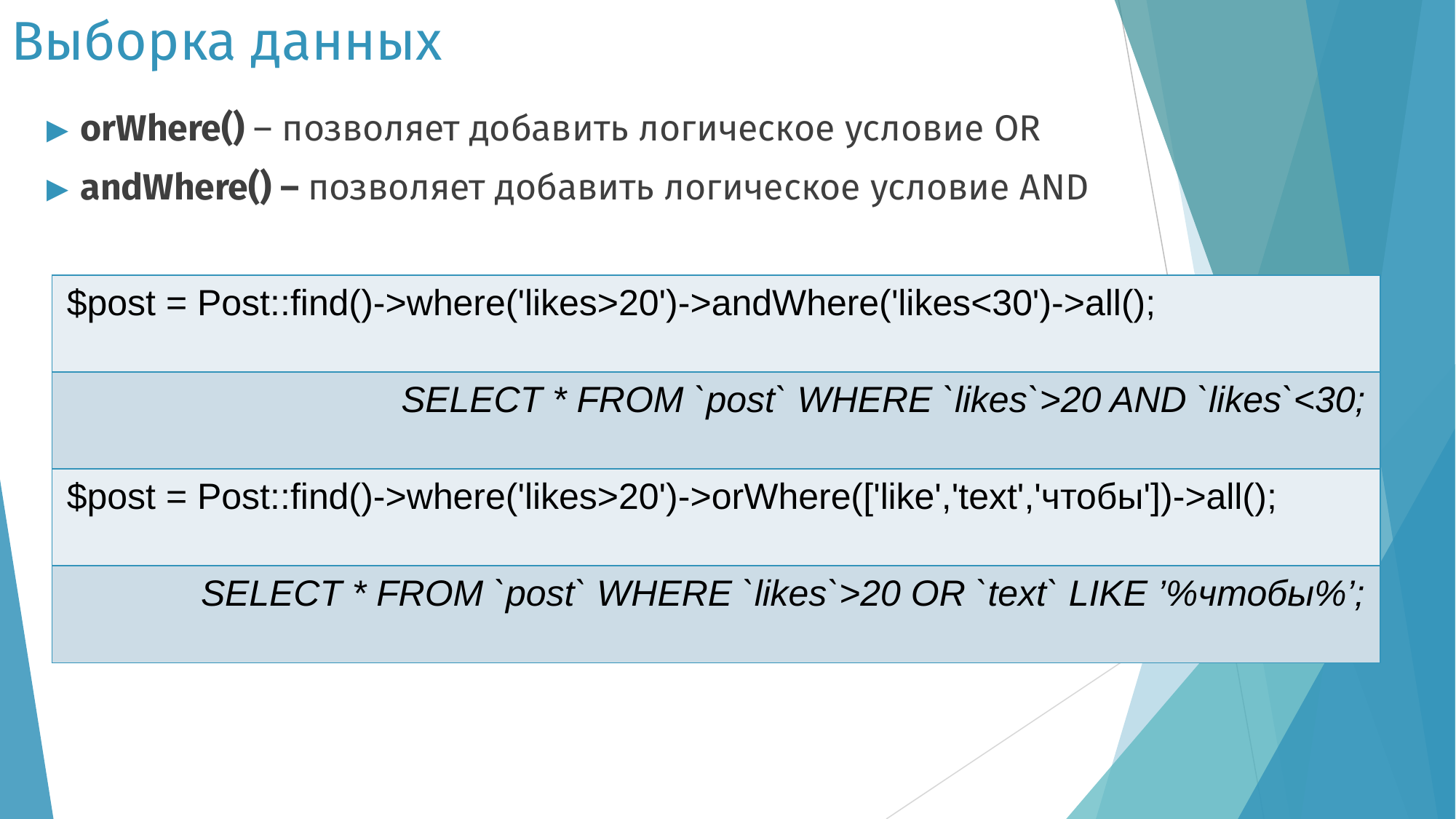

# Выборка данных
orWhere() – позволяет добавить логическое условие OR
andWhere() – позволяет добавить логическое условие AND
| $post = Post::find()->where('likes>20')->andWhere('likes<30')->all(); |
| --- |
| SELECT \* FROM `post` WHERE `likes`>20 AND `likes`<30; |
| $post = Post::find()->where('likes>20')->orWhere(['like','text','чтобы'])->all(); |
| SELECT \* FROM `post` WHERE `likes`>20 OR `text` LIKE ’%чтобы%’; |